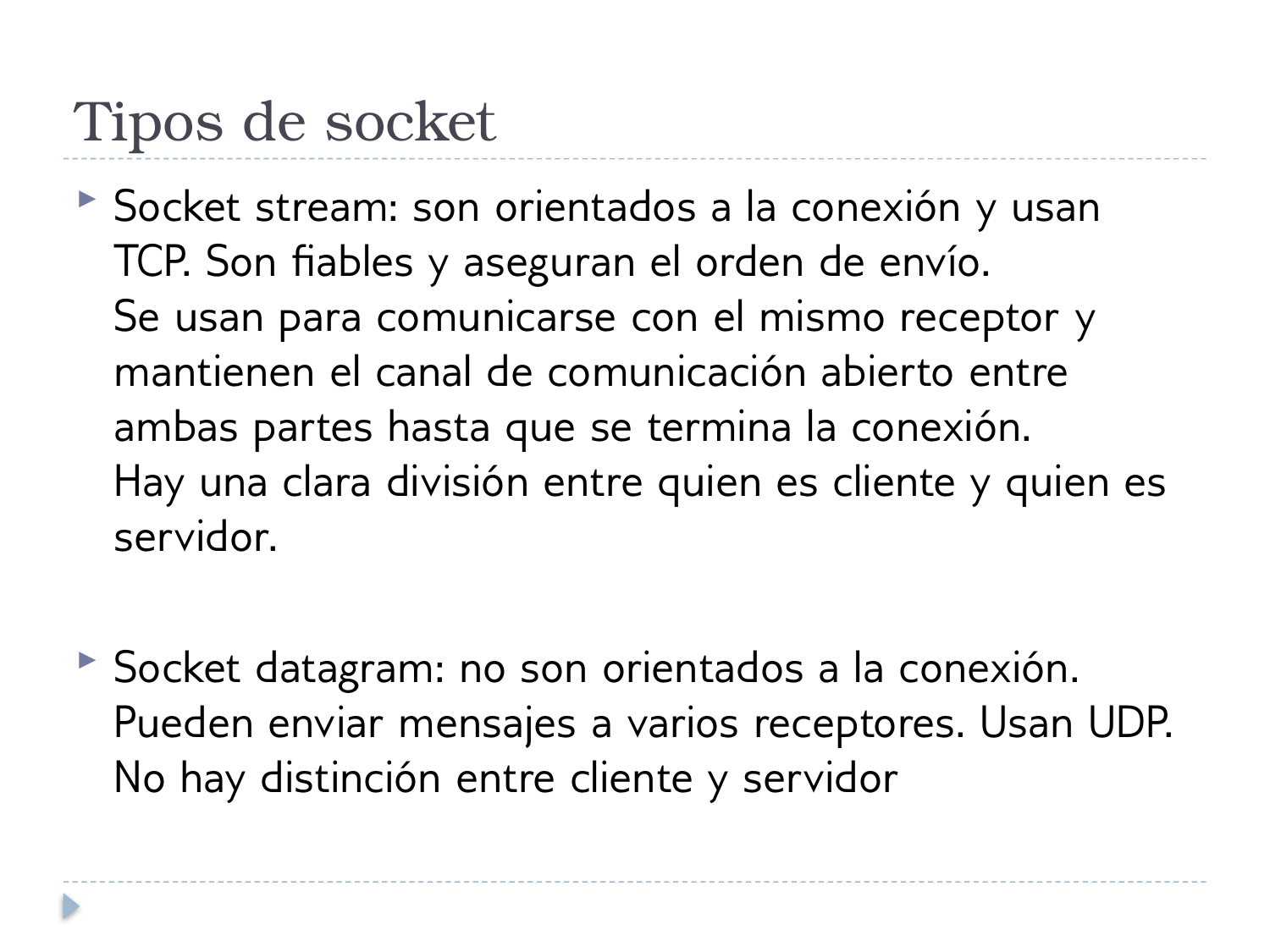

# Tipos de socket
Socket stream: son orientados a la conexión y usan TCP. Son fiables y aseguran el orden de envío.
Se usan para comunicarse con el mismo receptor y mantienen el canal de comunicación abierto entre ambas partes hasta que se termina la conexión.
Hay una clara división entre quien es cliente y quien es servidor.

Socket datagram: no son orientados a la conexión. Pueden enviar mensajes a varios receptores. Usan UDP.
No hay distinción entre cliente y servidor